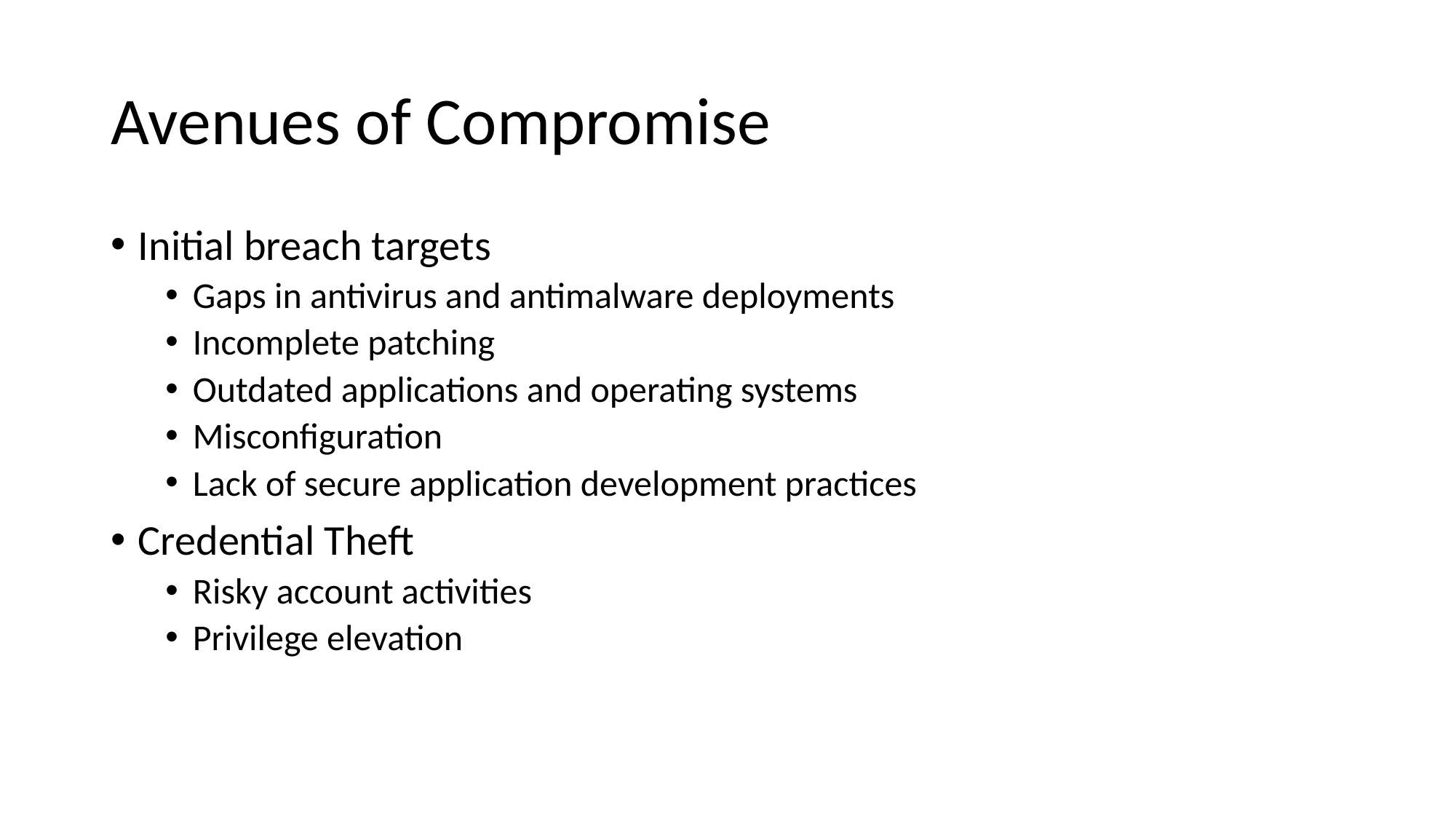

# Avenues of Compromise
Initial breach targets
Gaps in antivirus and antimalware deployments
Incomplete patching
Outdated applications and operating systems
Misconfiguration
Lack of secure application development practices
Credential Theft
Risky account activities
Privilege elevation